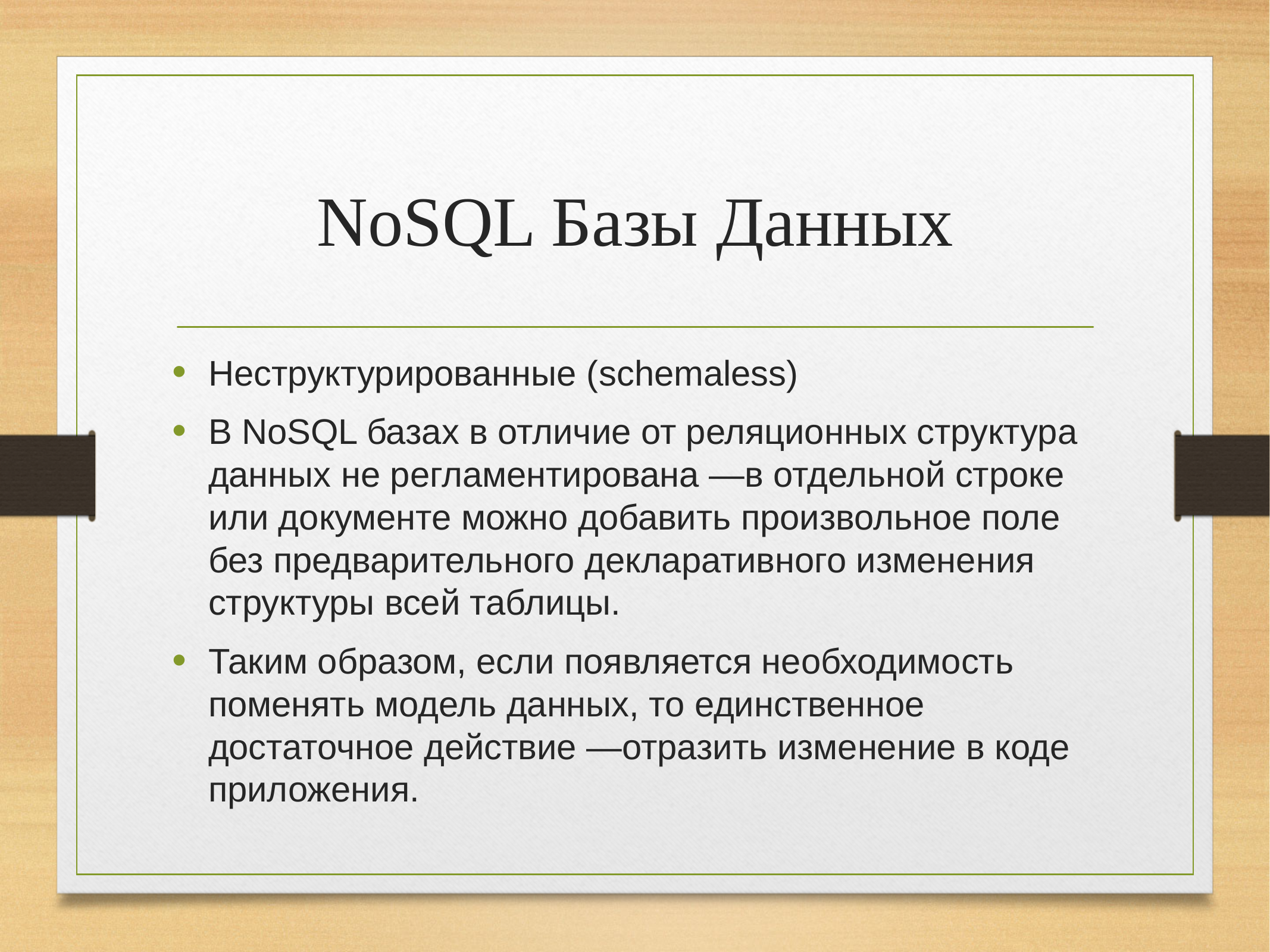

# NoSQL Базы Данных
Неструктурированные (schemaless)
В NoSQL базах в отличие от реляционных структура данных не регламентирована —в отдельной строке или документе можно добавить произвольное поле без предварительного декларативного изменения структуры всей таблицы.
Таким образом, если появляется необходимость поменять модель данных, то единственное достаточное действие —отразить изменение в коде приложения.